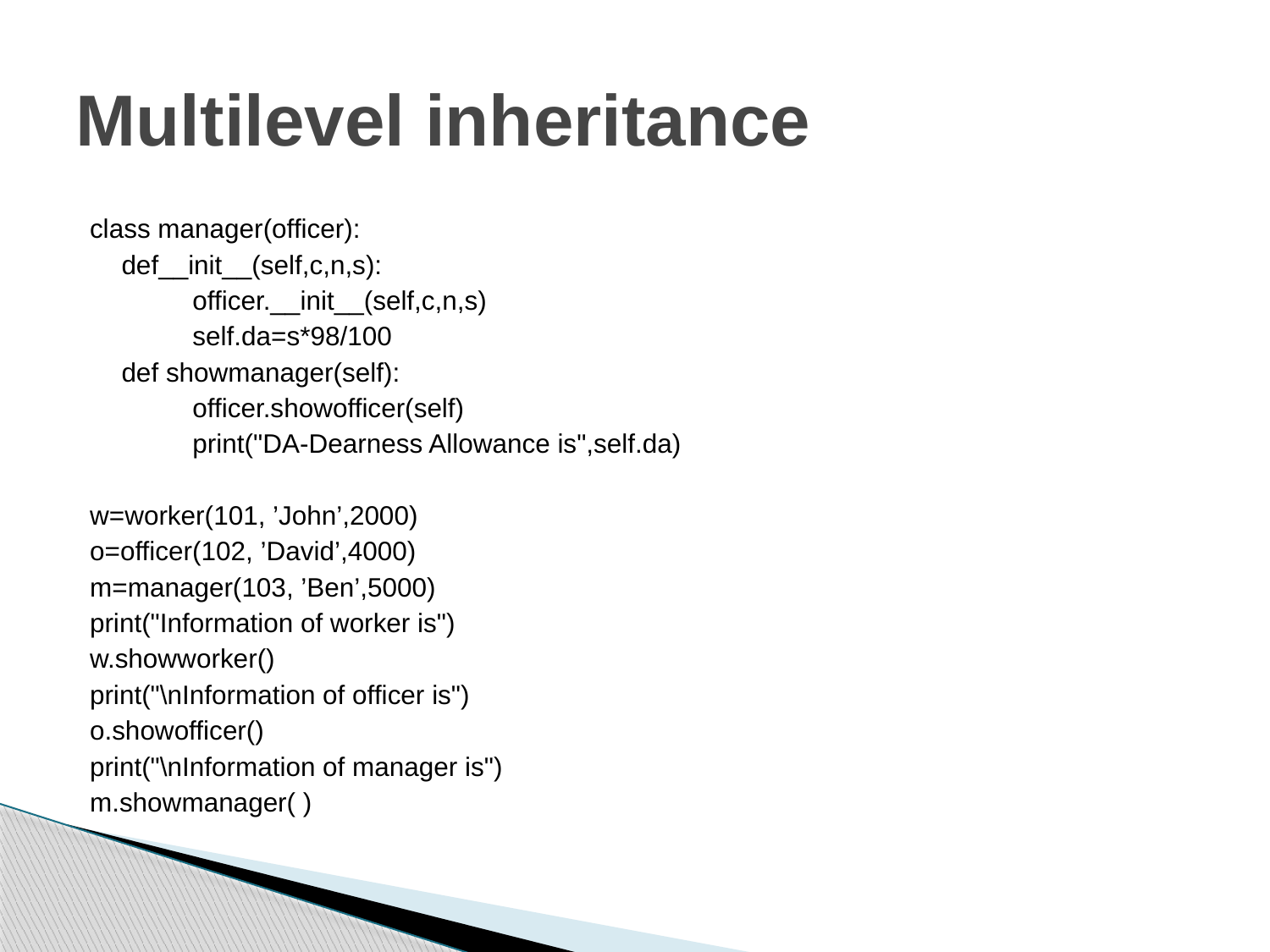

# Multilevel inheritance
class manager(officer):
	def__init__(self,c,n,s):
		officer.__init__(self,c,n,s)
		self.da=s*98/100
	def showmanager(self):
		officer.showofficer(self)
		print("DA-Dearness Allowance is",self.da)

w=worker(101, ’John’,2000)
o=officer(102, ’David’,4000)
m=manager(103, ’Ben’,5000)
print("Information of worker is")
w.showworker()
print("\nInformation of officer is")
o.showofficer()
print("\nInformation of manager is")
m.showmanager( )